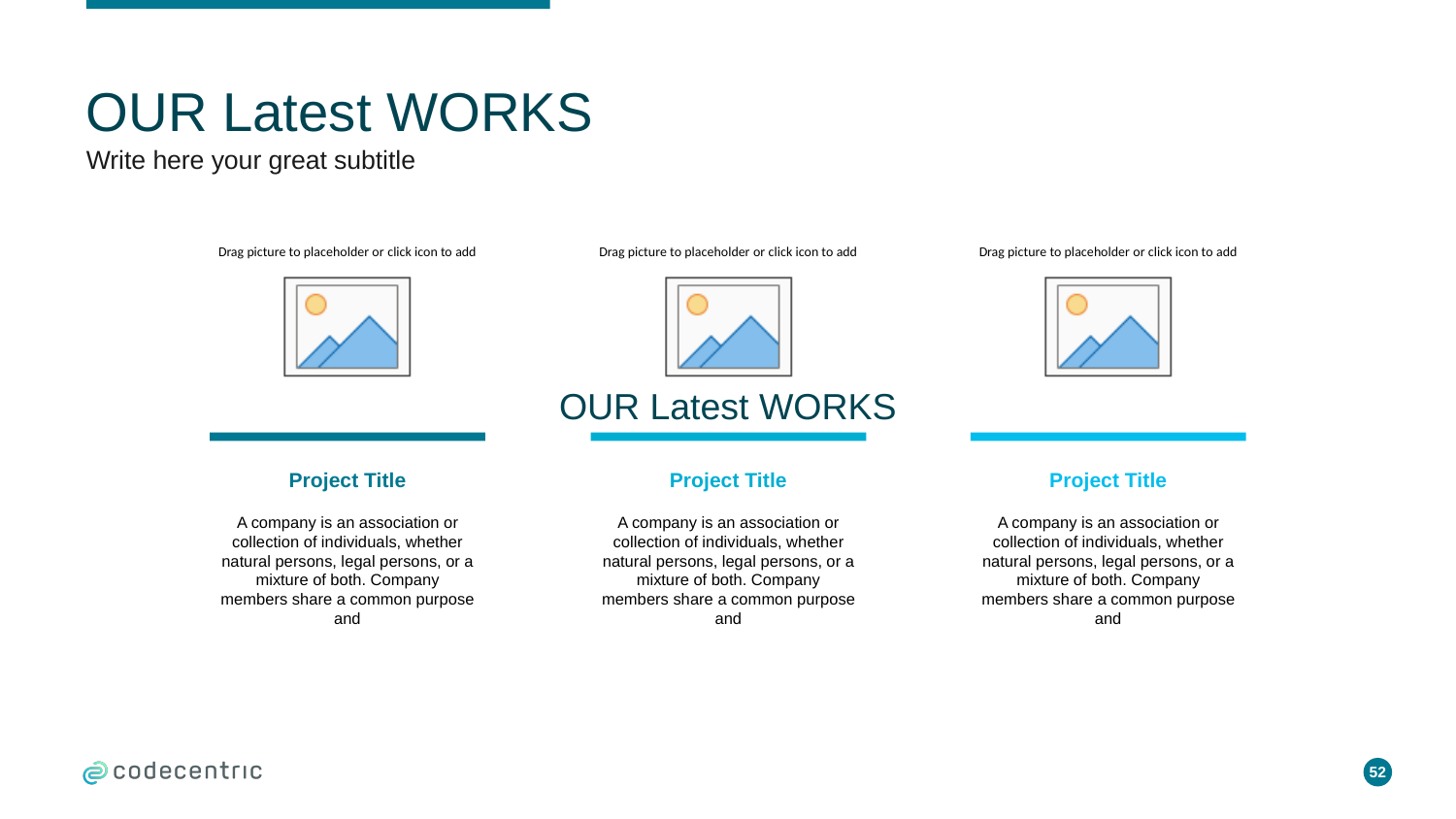

# OUR Latest WORKS
Write here your great subtitle

OUR Latest WORKS

Project Title

A company is an association or collection of individuals, whether natural persons, legal persons, or a mixture of both. Company members share a common purpose and
Project Title

A company is an association or collection of individuals, whether natural persons, legal persons, or a mixture of both. Company members share a common purpose and
Project Title

A company is an association or collection of individuals, whether natural persons, legal persons, or a mixture of both. Company members share a common purpose and
52